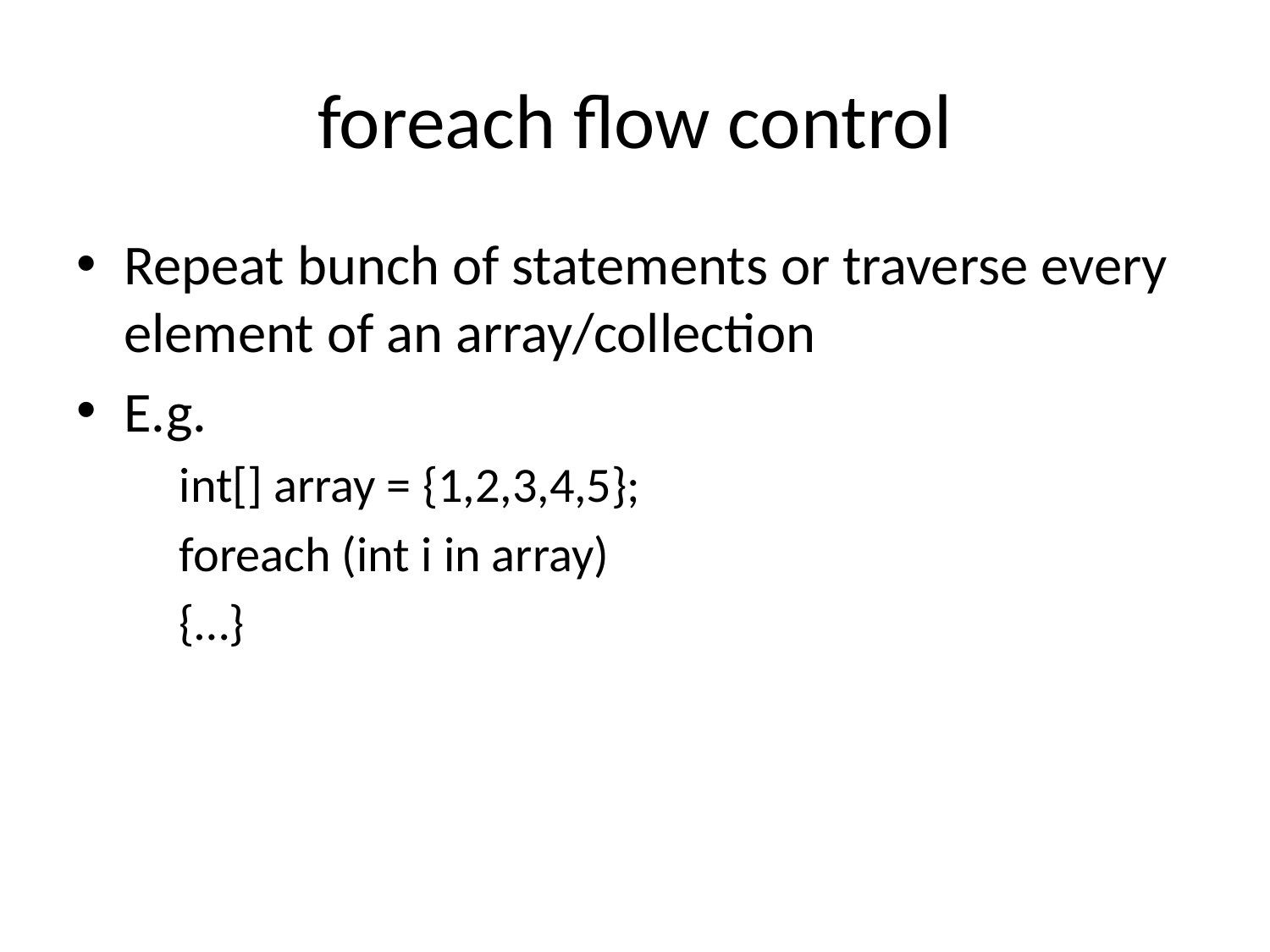

# foreach flow control
Repeat bunch of statements or traverse every element of an array/collection
E.g.
	int[] array = {1,2,3,4,5};
	foreach (int i in array)
	{…}